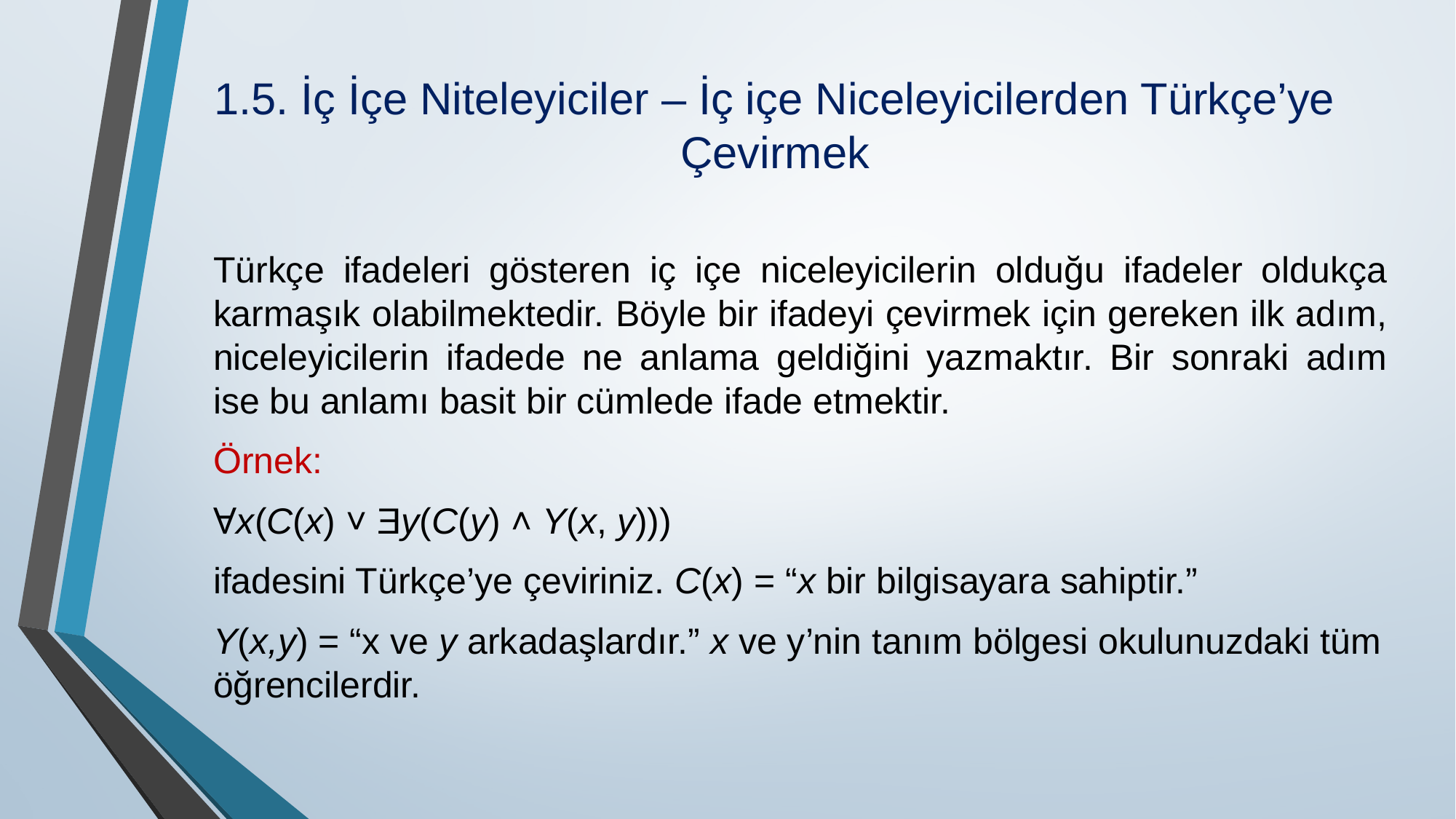

# 1.5. İç İçe Niteleyiciler – İç içe Niceleyicilerden Türkçe’ye Çevirmek
Türkçe ifadeleri gösteren iç içe niceleyicilerin olduğu ifadeler oldukça karmaşık olabilmek­tedir. Böyle bir ifadeyi çevirmek için gereken ilk adım, niceleyicilerin ifadede ne anlama gel­diğini yazmaktır. Bir sonraki adım ise bu anlamı basit bir cümlede ifade etmektir.
Örnek:
Ɐx(C(x) ˅ Ǝy(C(y) ˄ Y(x, y)))
ifadesini Türkçe’ye çeviriniz. C(x) = “x bir bilgisayara sahiptir.”
Y(x,y) = “x ve y arkadaşlardır.” x ve y’nin tanım bölgesi okulunuzdaki tüm öğrencilerdir.